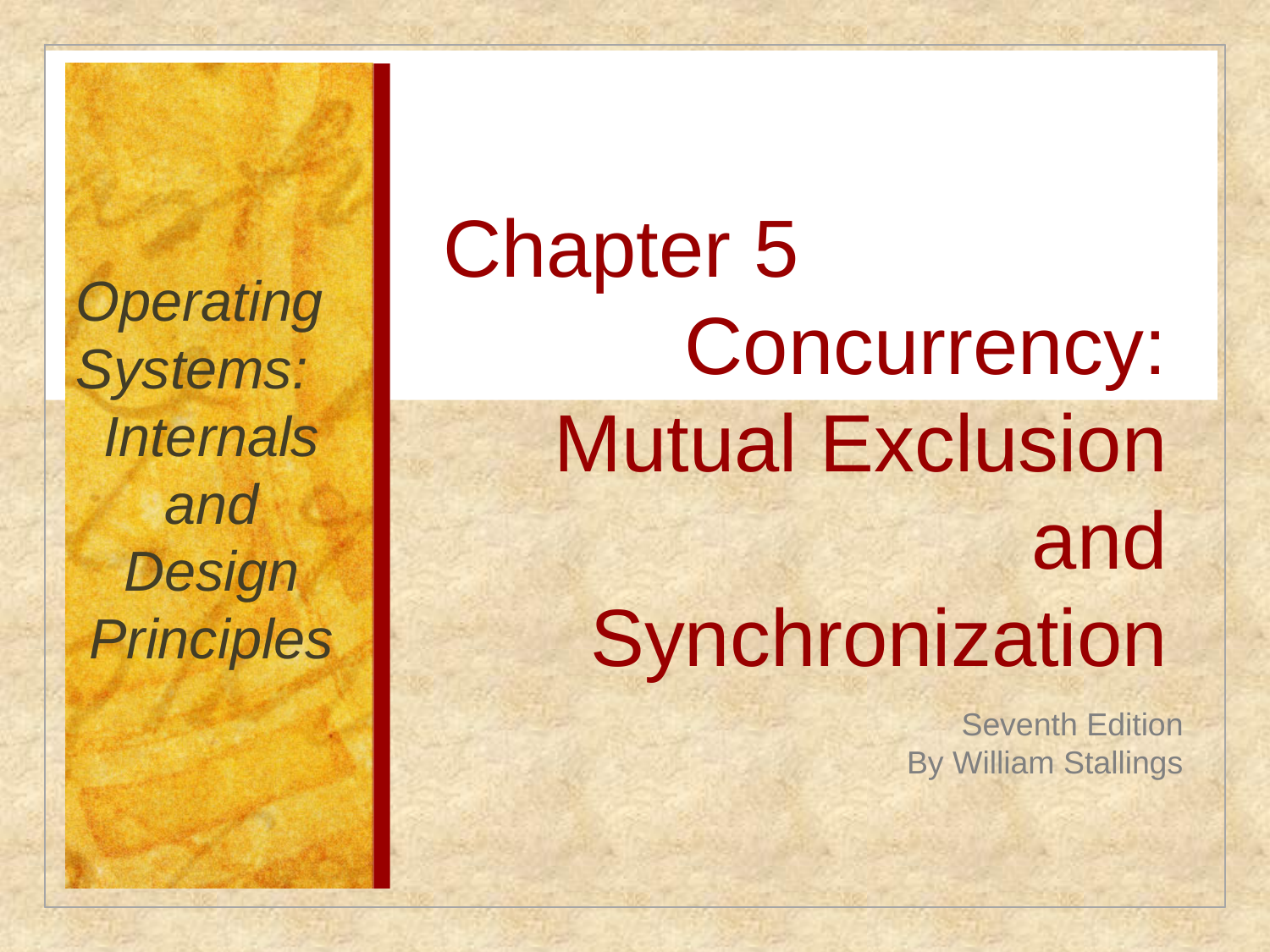

Operating Systems:
Internals and Design Principles
Chapter 5
Concurrency: Mutual Exclusion and Synchronization
Seventh Edition
By William Stallings